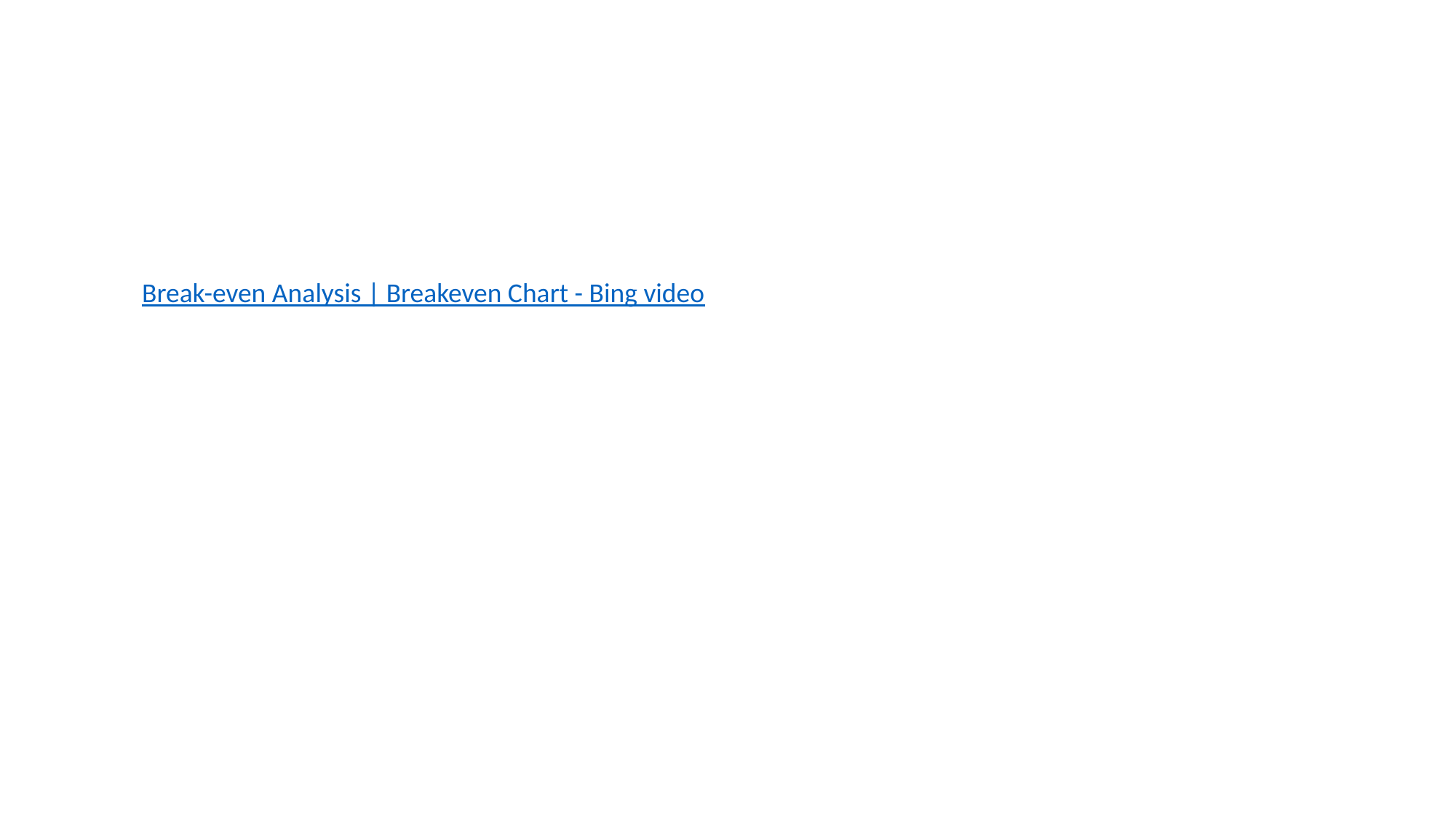

Break-even Analysis | Breakeven Chart - Bing video